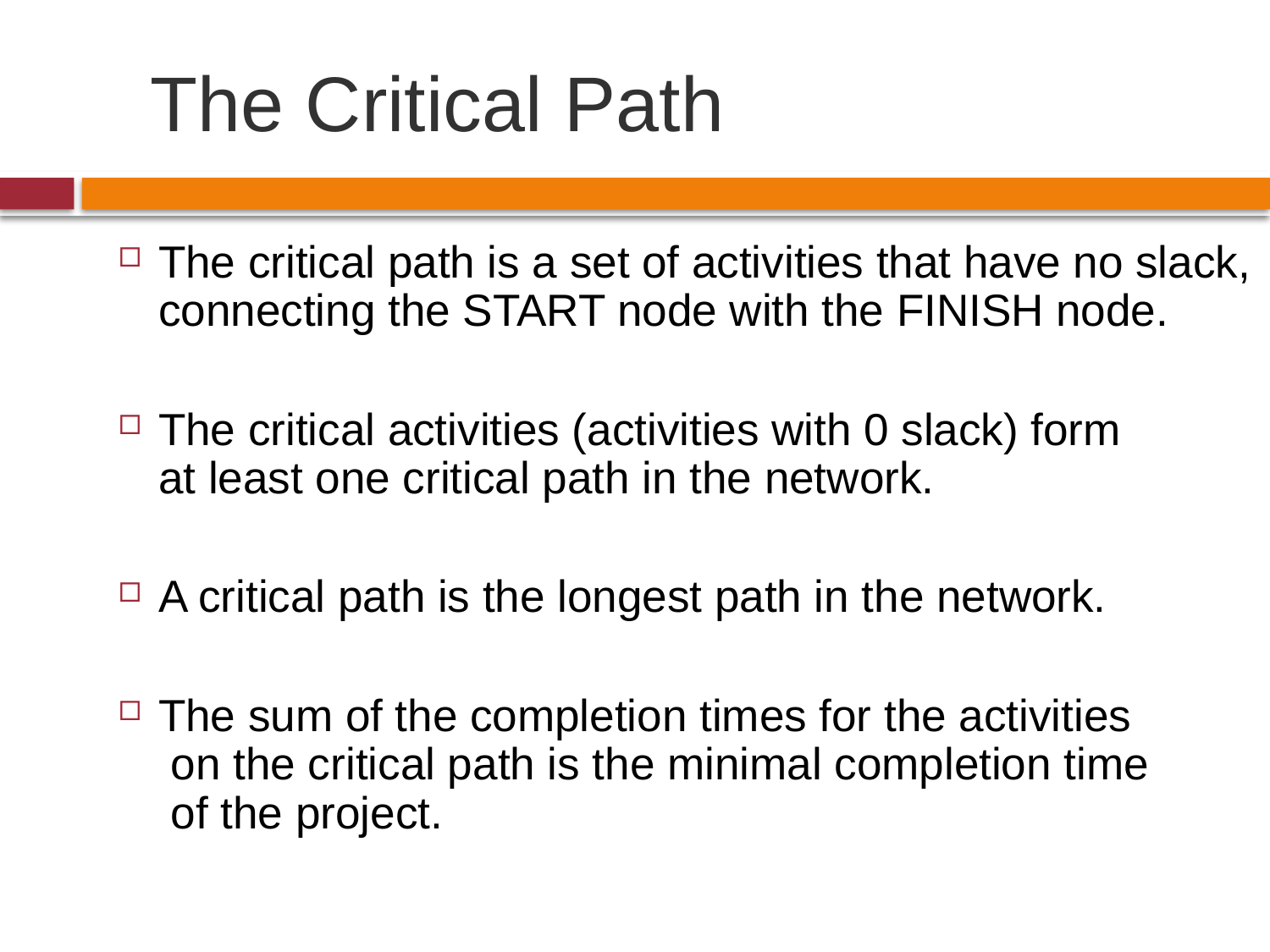

# The Critical Path
The critical path is a set of activities that have no slack,
connecting the START node with the FINISH node.

The critical activities (activities with 0 slack) form
at least one critical path in the network.

A critical path is the longest path in the network.

The sum of the completion times for the activities
 on the critical path is the minimal completion time
 of the project.